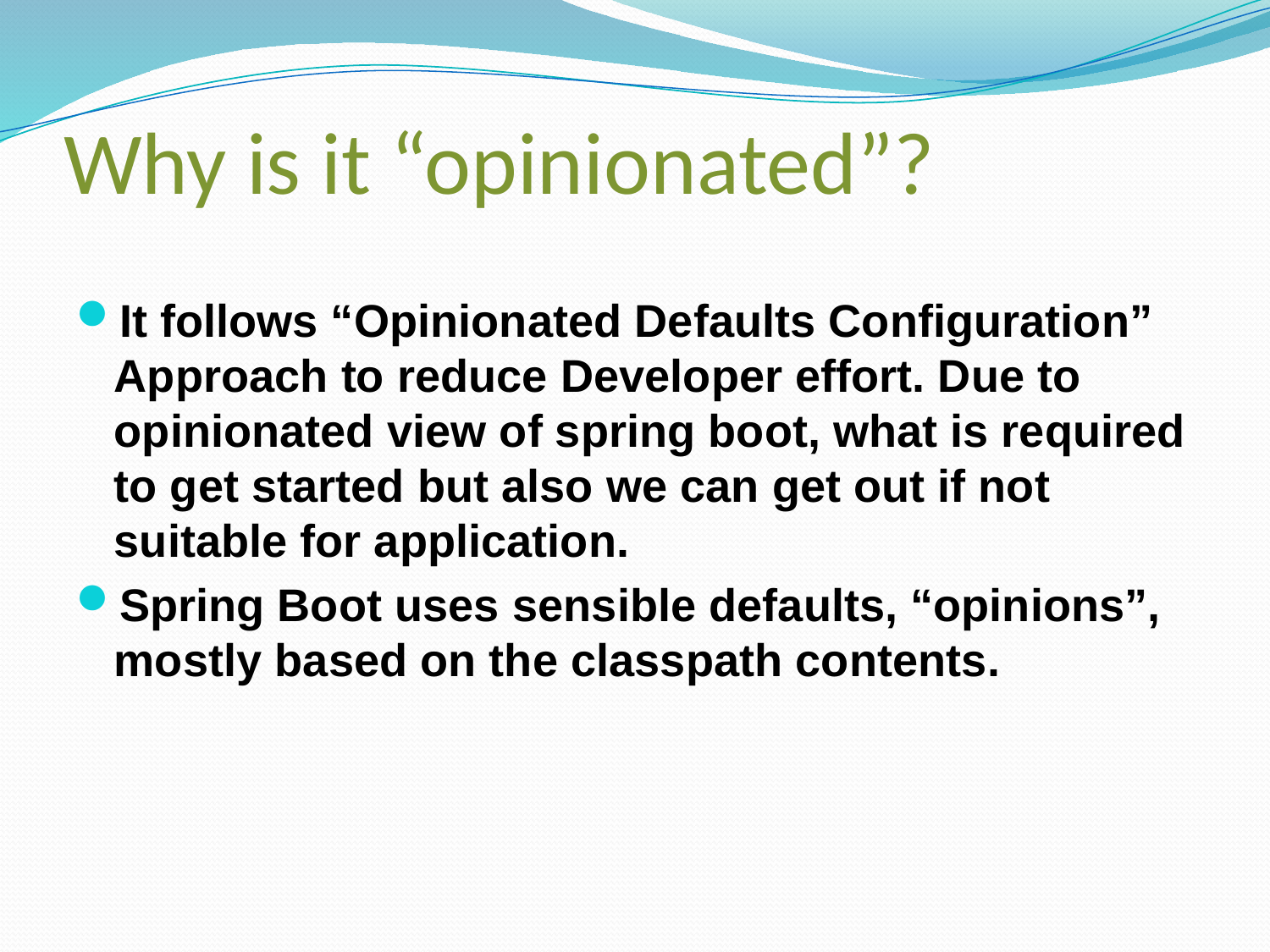

# Why is it “opinionated”?
It follows “Opinionated Defaults Configuration” Approach to reduce Developer effort. Due to opinionated view of spring boot, what is required to get started but also we can get out if not suitable for application.
Spring Boot uses sensible defaults, “opinions”, mostly based on the classpath contents.